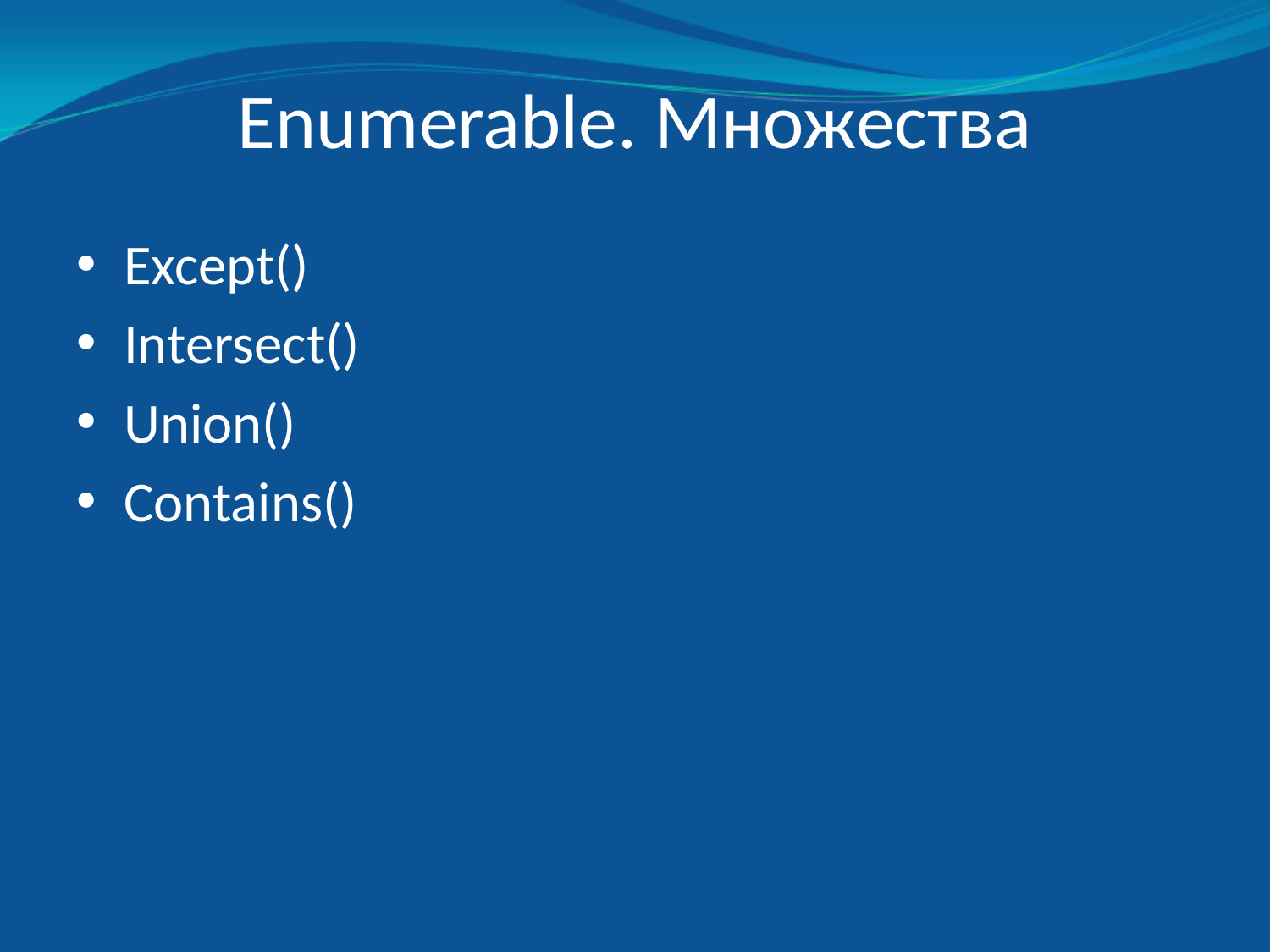

# Enumerable. Множества
Except()
Intersect()
Union()
Contains()